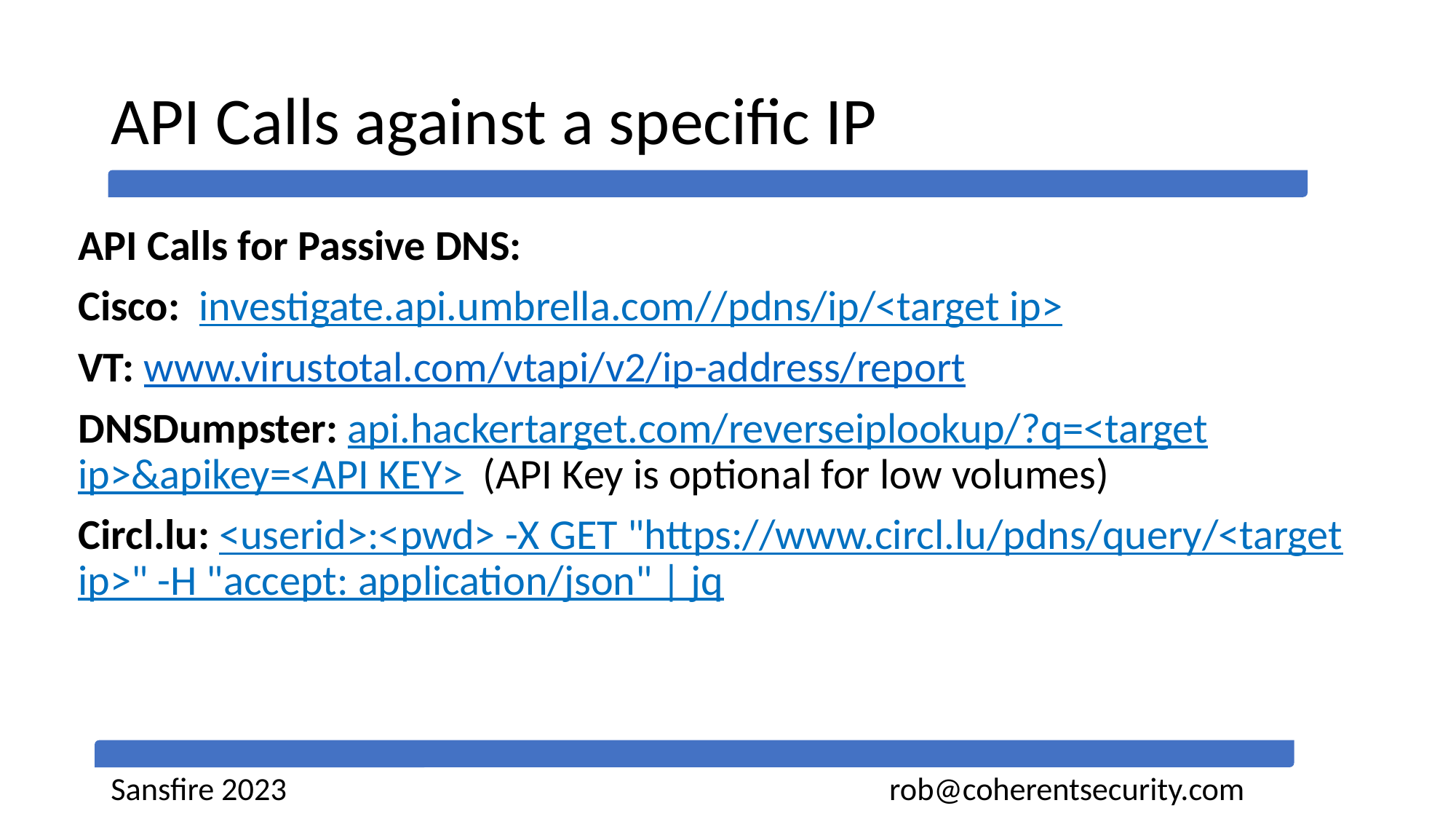

# API Calls against a specific IP

API Calls for Passive DNS:
Cisco:  investigate.api.umbrella.com//pdns/ip/<target ip>
VT: www.virustotal.com/vtapi/v2/ip-address/report
DNSDumpster: api.hackertarget.com/reverseiplookup/?q=<target ip>&apikey=<API KEY>  (API Key is optional for low volumes)
Circl.lu: <userid>:<pwd> -X GET "https://www.circl.lu/pdns/query/<target ip>" -H "accept: application/json" | jq

Sansfire 2023                                                                                   rob@coherentsecurity.com